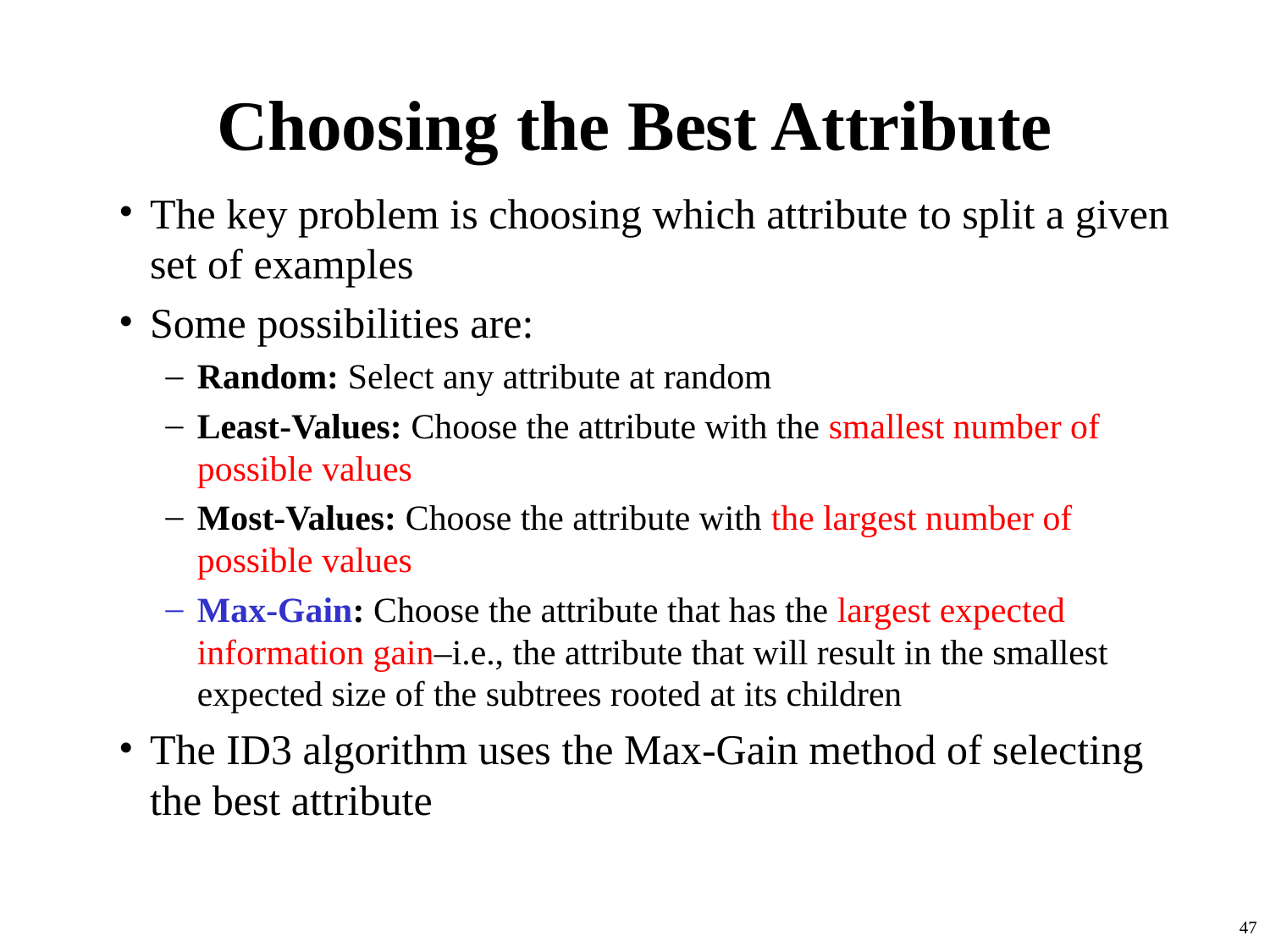

# Choosing the Best Attribute
The key problem is choosing which attribute to split a given set of examples
Some possibilities are:
Random: Select any attribute at random
Least-Values: Choose the attribute with the smallest number of possible values
Most-Values: Choose the attribute with the largest number of possible values
Max-Gain: Choose the attribute that has the largest expected information gain–i.e., the attribute that will result in the smallest expected size of the subtrees rooted at its children
The ID3 algorithm uses the Max-Gain method of selecting the best attribute
47